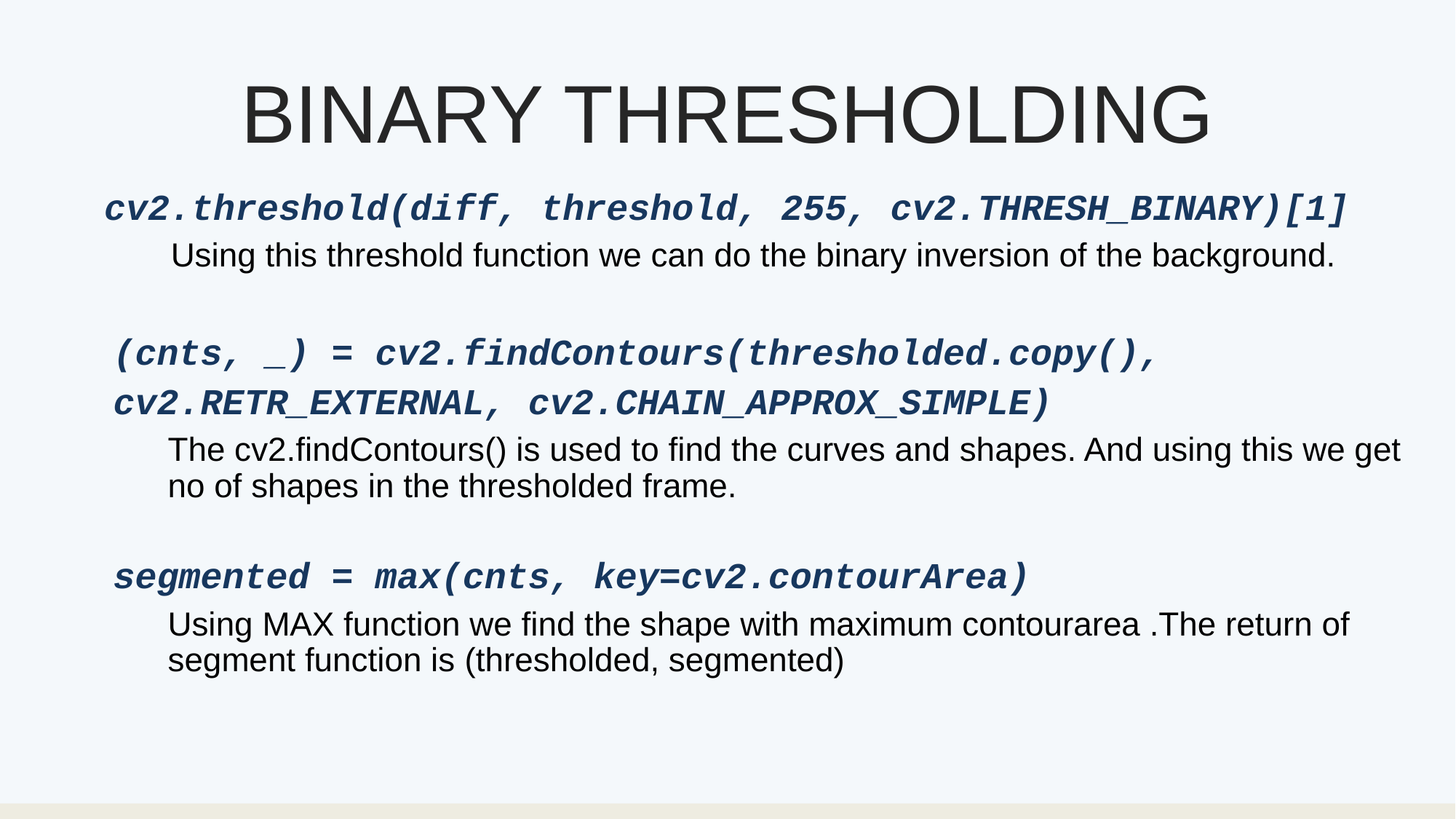

# BINARY THRESHOLDING
cv2.threshold(diff, threshold, 255, cv2.THRESH_BINARY)[1]
Using this threshold function we can do the binary inversion of the background.

(cnts, _) = cv2.findContours(thresholded.copy(),
cv2.RETR_EXTERNAL, cv2.CHAIN_APPROX_SIMPLE)
The cv2.findContours() is used to find the curves and shapes. And using this we get no of shapes in the thresholded frame.

segmented = max(cnts, key=cv2.contourArea)
Using MAX function we find the shape with maximum contourarea .The return of segment function is (thresholded, segmented)